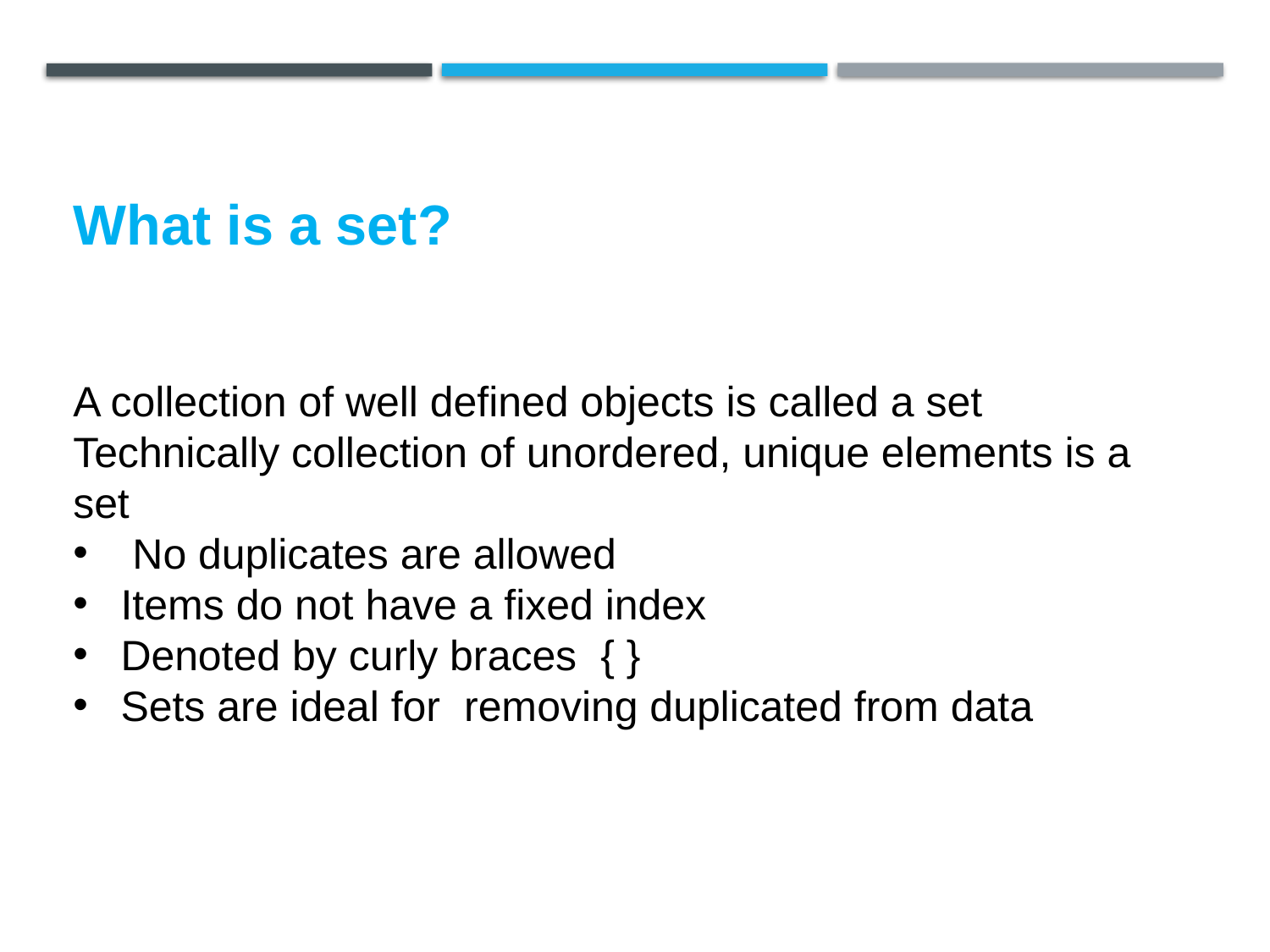

# What is a set?
A collection of well defined objects is called a set
Technically collection of unordered, unique elements is a set
 No duplicates are allowed
Items do not have a fixed index
Denoted by curly braces  { }
Sets are ideal for  removing duplicated from data